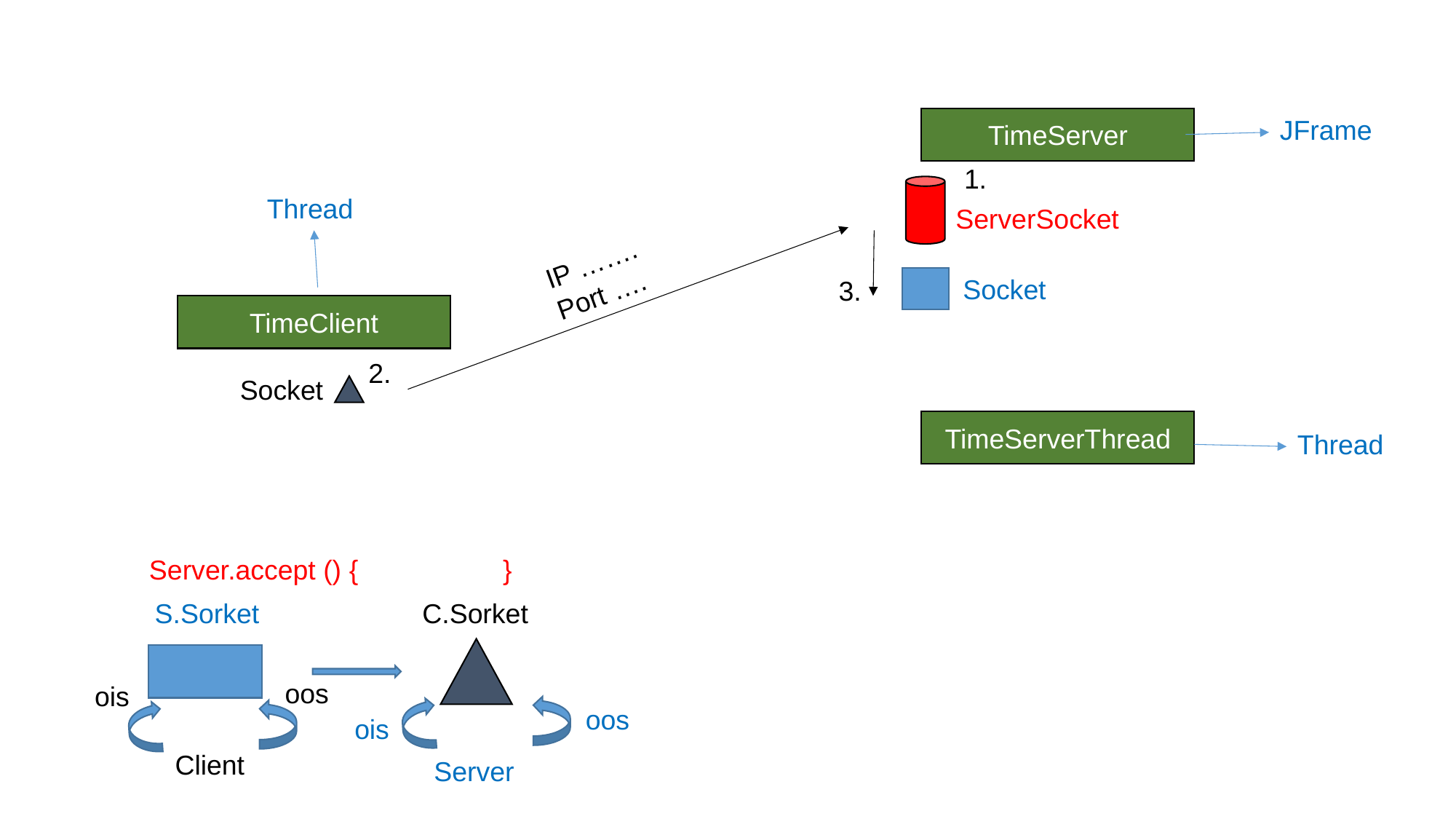

JFrame
TimeServer
1.

Thread
ServerSocket
IP …….
Port ….
Socket

3.
TimeClient
2.
Socket

TimeServerThread
Thread
Server.accept () {                   }
S.Sorket
C.Sorket

oos
ois

oos

ois

Client
Server